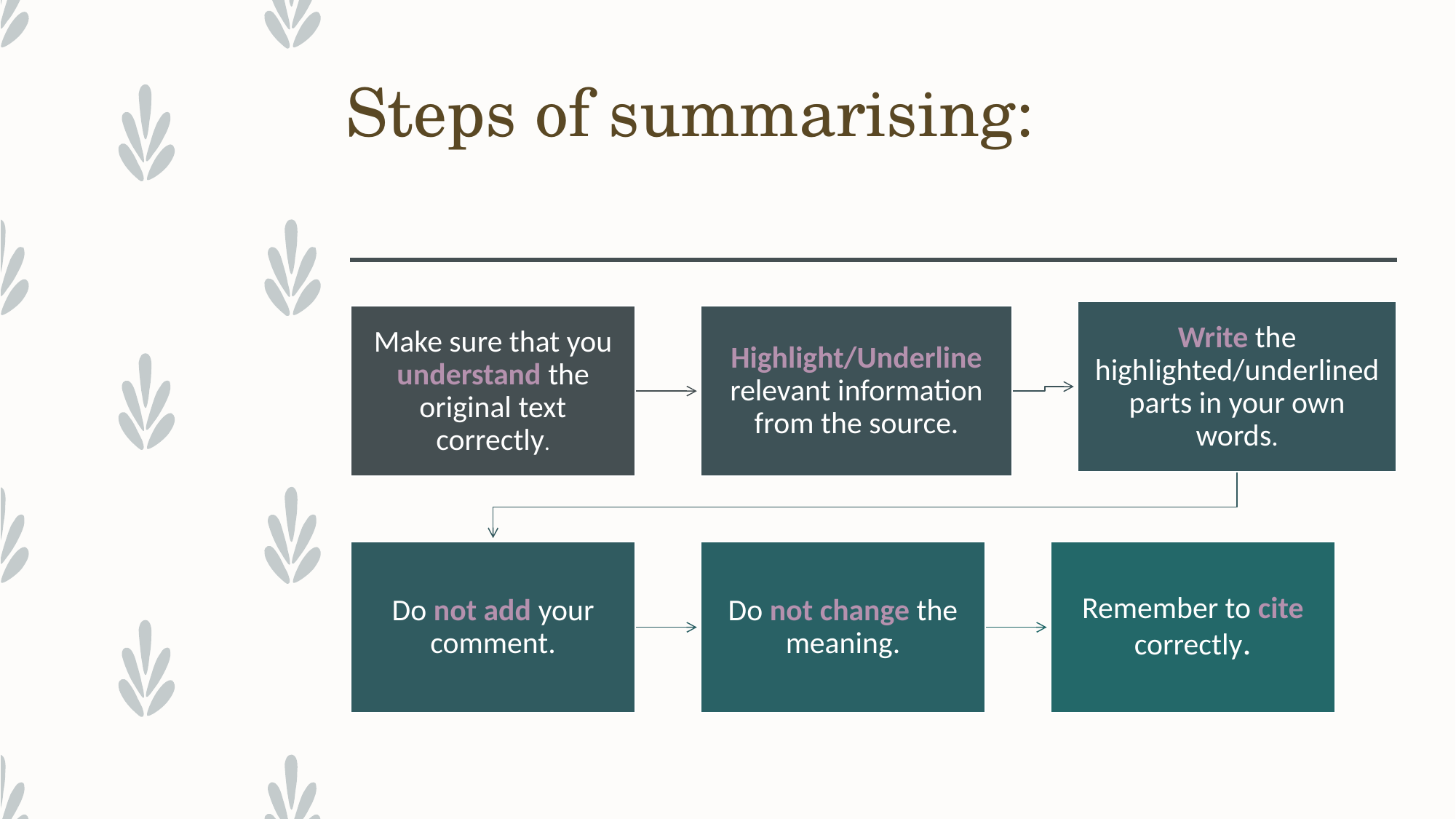

# Steps of summarising:

Make sure that you understand the original text correctly.

Highlight/Underline relevant information from the source.

Write the highlighted/underlined parts in your own words.

Do not add your comment.

Do not change the meaning.
Remember to cite correctly.